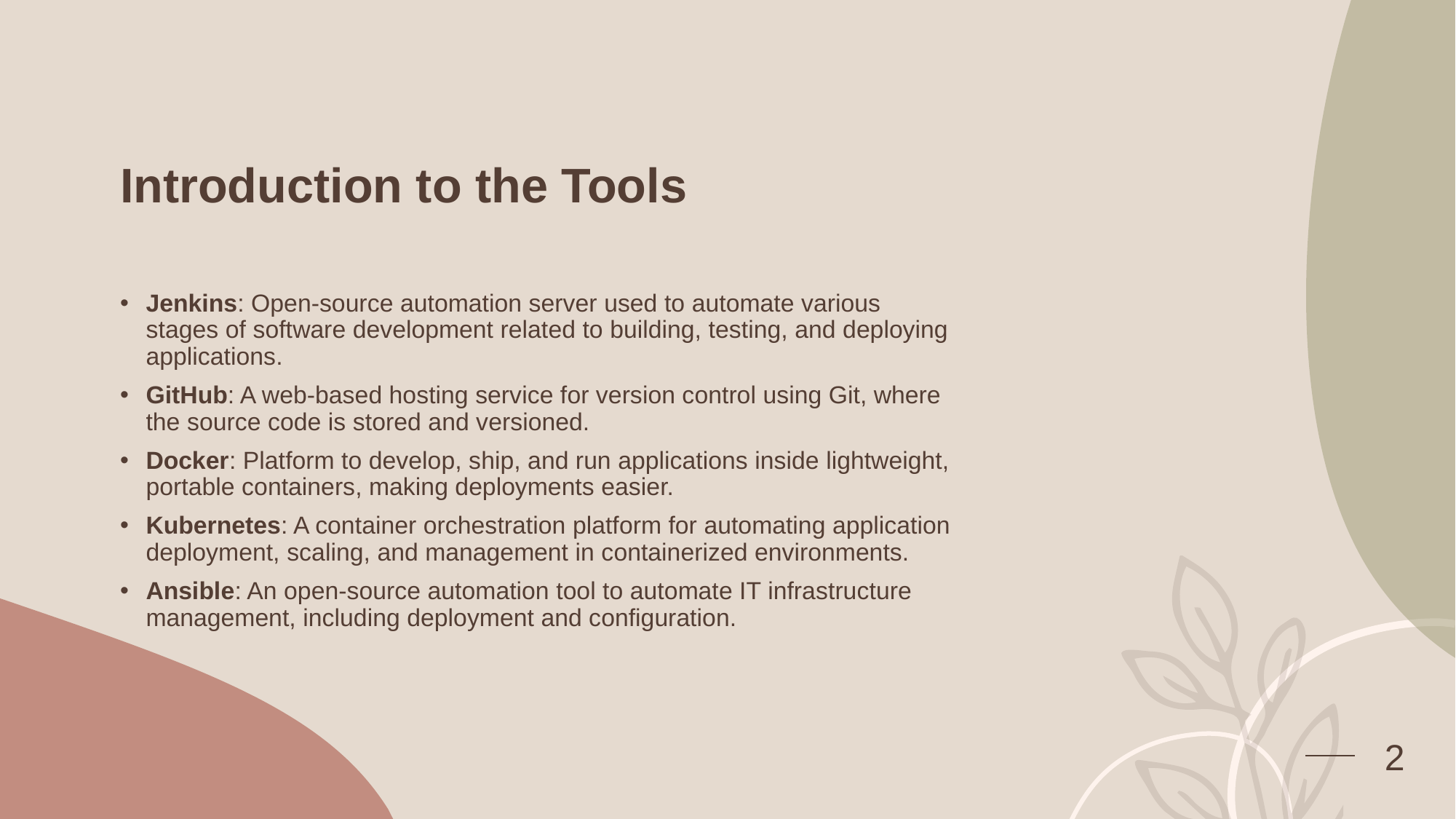

# Introduction to the Tools

Jenkins: Open-source automation server used to automate various stages of software development related to building, testing, and deploying applications.
GitHub: A web-based hosting service for version control using Git, where the source code is stored and versioned.
Docker: Platform to develop, ship, and run applications inside lightweight, portable containers, making deployments easier.
Kubernetes: A container orchestration platform for automating application deployment, scaling, and management in containerized environments.
Ansible: An open-source automation tool to automate IT infrastructure management, including deployment and configuration.

2